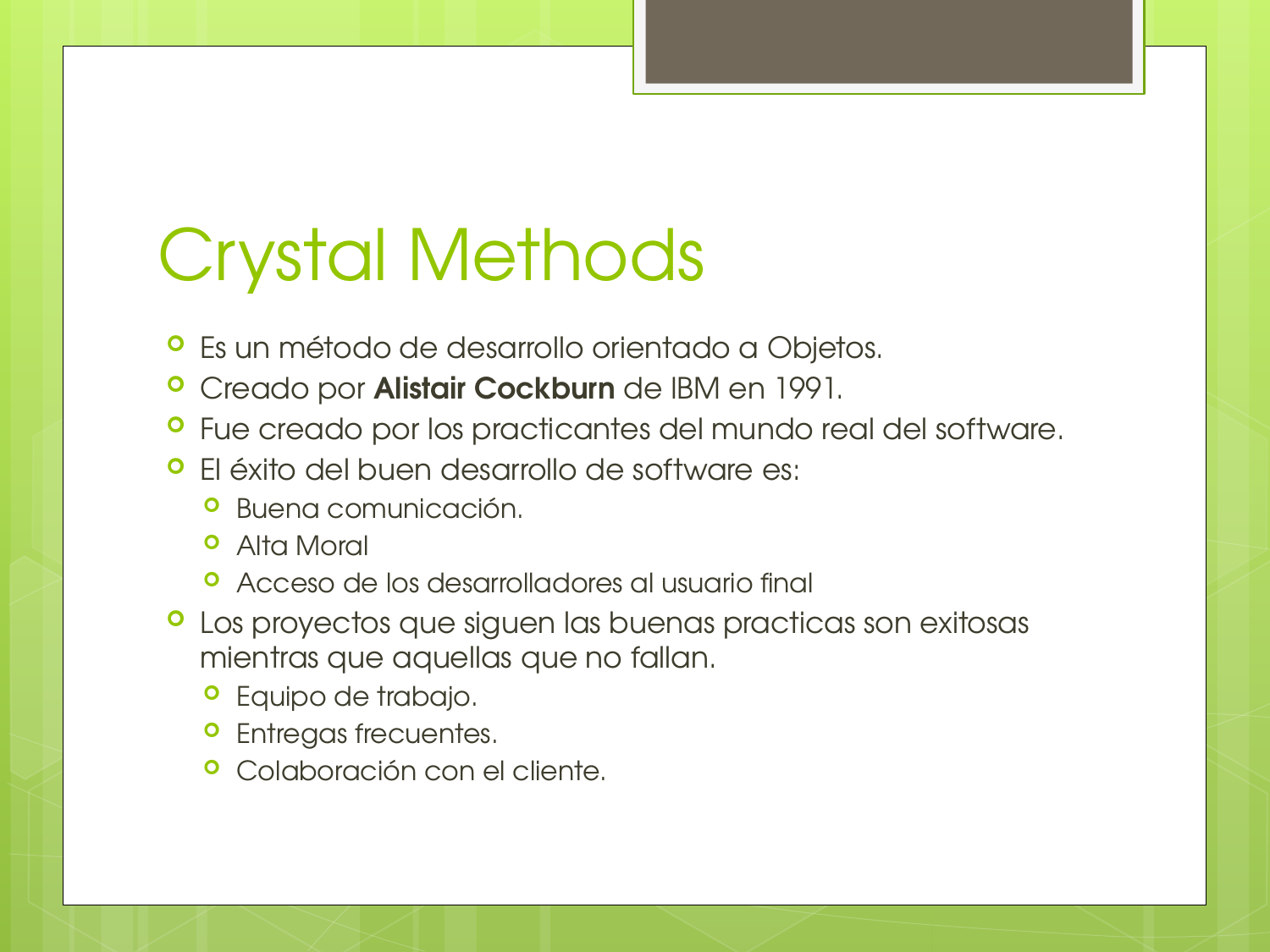

# Crystal Methods
Es un método de desarrollo orientado a Objetos.
Creado por Alistair Cockburn de IBM en 1991.
Fue creado por los practicantes del mundo real del software.
El éxito del buen desarrollo de software es:
Buena comunicación.
Alta Moral
Acceso de los desarrolladores al usuario final
Los proyectos que siguen las buenas practicas son exitosas mientras que aquellas que no fallan.
Equipo de trabajo.
Entregas frecuentes.
Colaboración con el cliente.